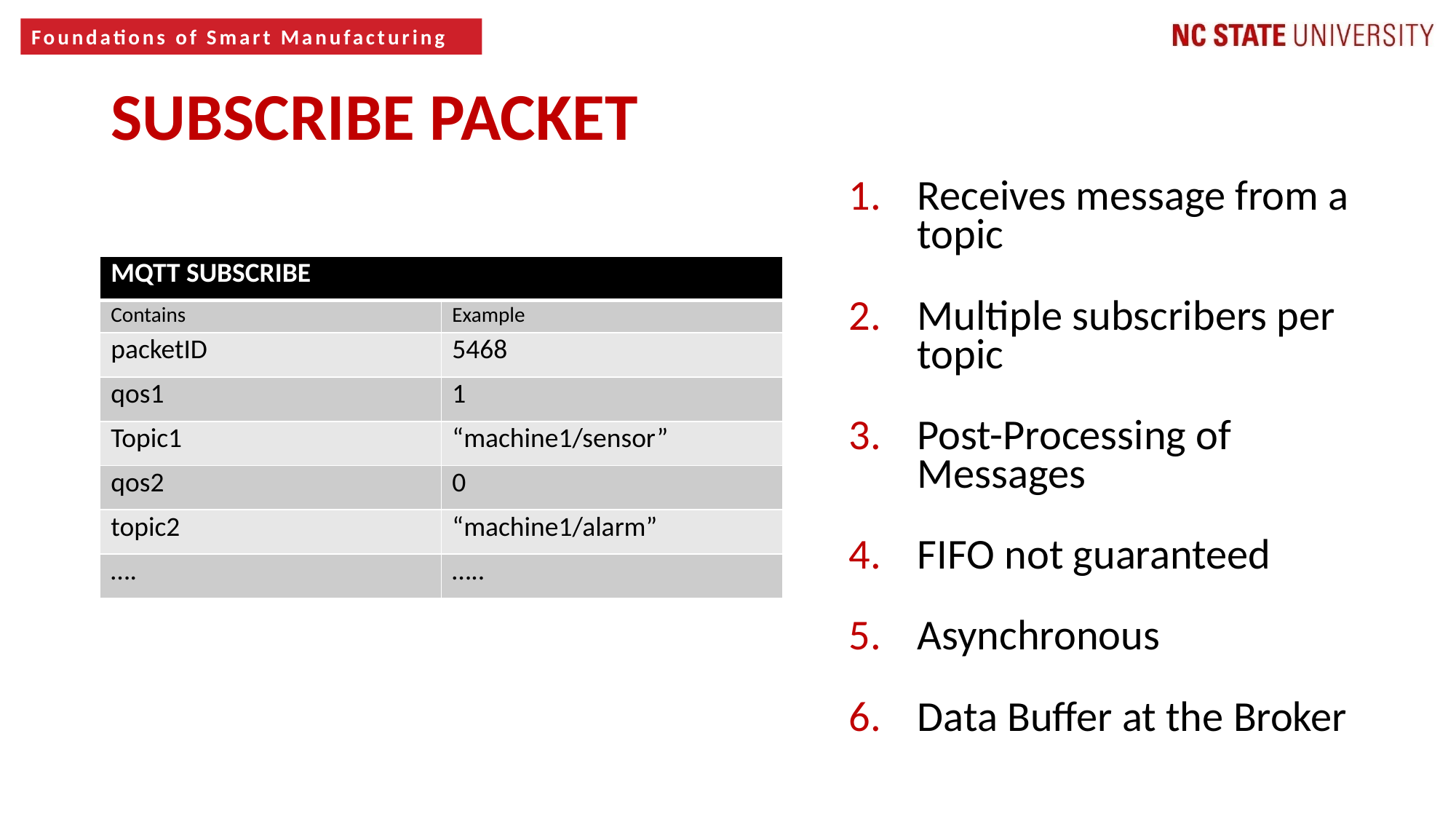

SUBSCRIBE PACKET
Receives message from a topic
Multiple subscribers per topic
Post-Processing of Messages
FIFO not guaranteed
Asynchronous
Data Buffer at the Broker

| MQTT SUBSCRIBE |  |
| --- | --- |
| Contains | Example |
| packetID | 5468 |
| qos1 | 1 |
| Topic1 | “machine1/sensor” |
| qos2 | 0 |
| topic2 | “machine1/alarm” |
| …. | ….. |